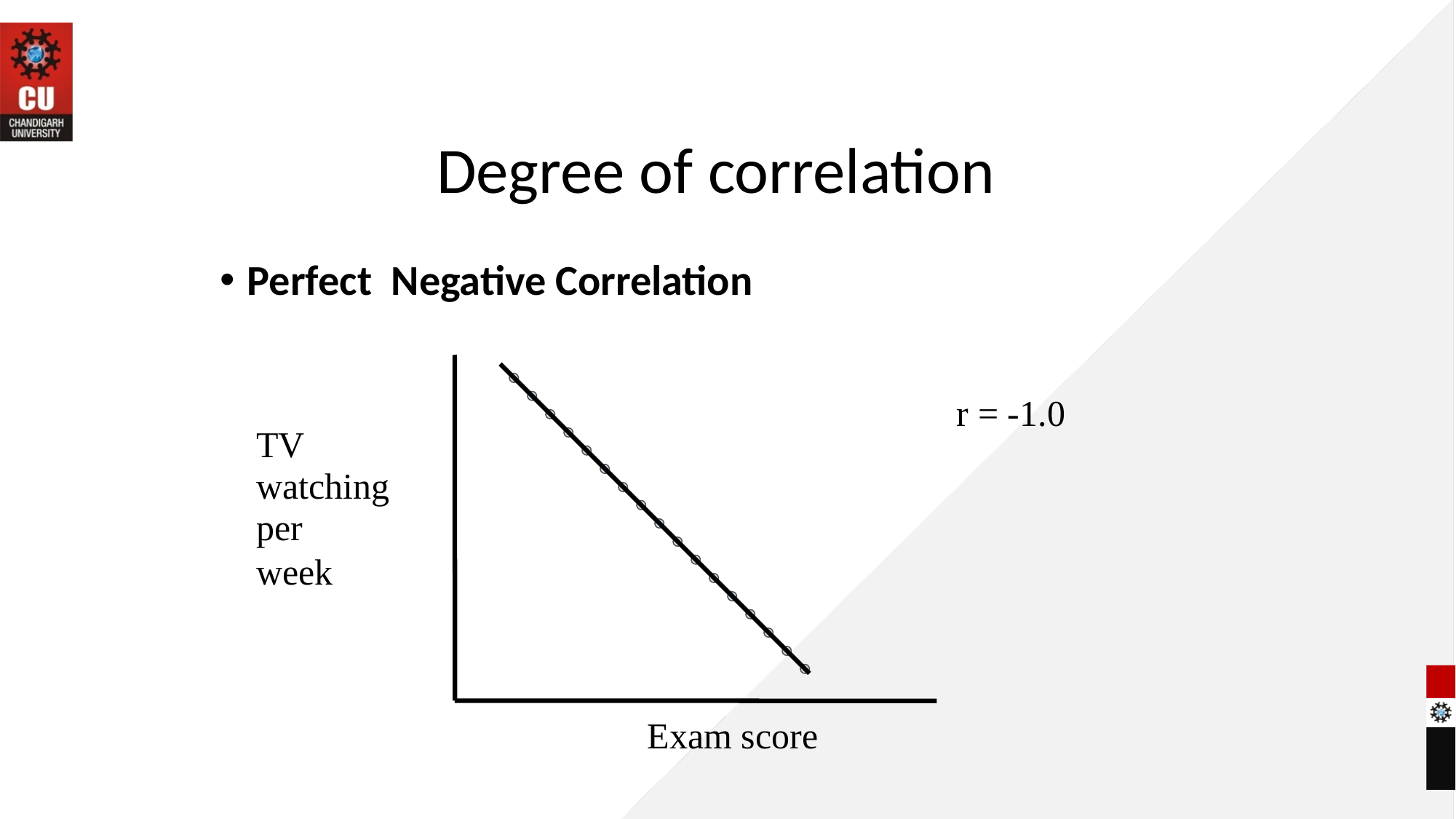

# Degree of correlation
Perfect  Negative Correlation

r = -1.0

TV watching per
week

Exam score